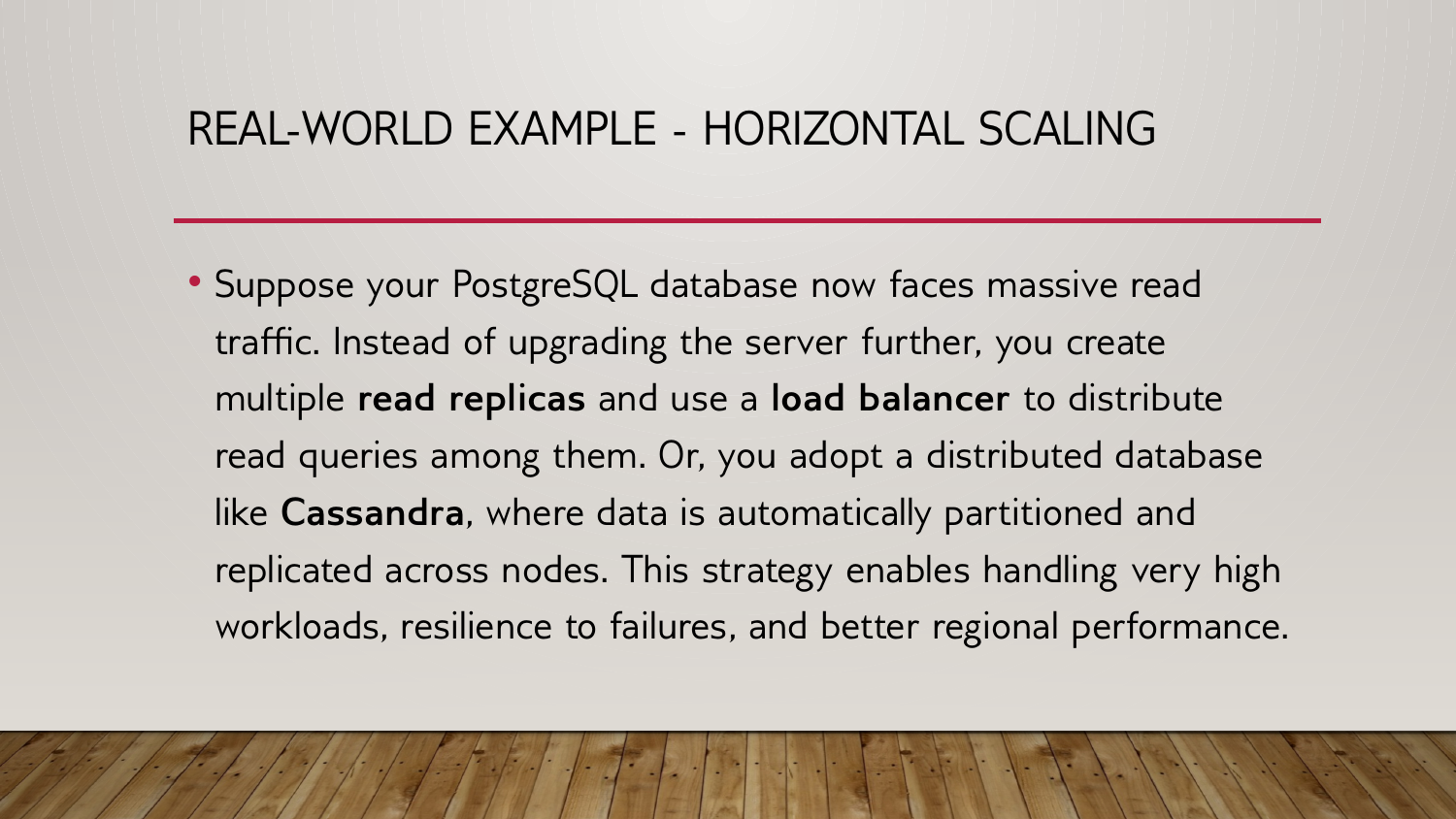

# Real-World Example - Horizontal Scaling
Suppose your PostgreSQL database now faces massive read traffic. Instead of upgrading the server further, you create multiple read replicas and use a load balancer to distribute read queries among them. Or, you adopt a distributed database like Cassandra, where data is automatically partitioned and replicated across nodes. This strategy enables handling very high workloads, resilience to failures, and better regional performance.